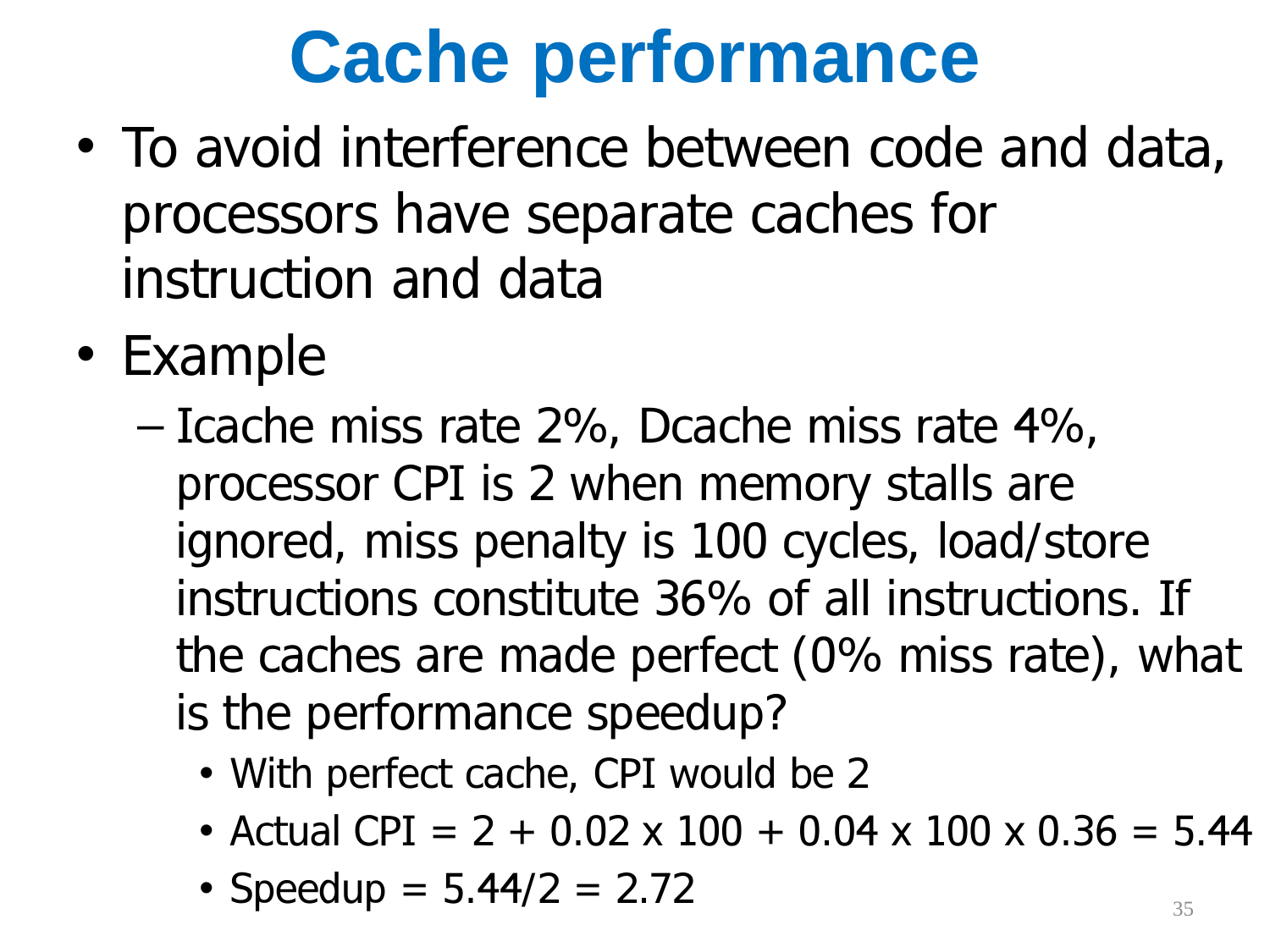

# Cache performance
To avoid interference between code and data, processors have separate caches for instruction and data
Example
Icache miss rate 2%, Dcache miss rate 4%, processor CPI is 2 when memory stalls are ignored, miss penalty is 100 cycles, load/store instructions constitute 36% of all instructions. If the caches are made perfect (0% miss rate), what is the performance speedup?
With perfect cache, CPI would be 2
Actual CPI = 2 + 0.02 x 100 + 0.04 x 100 x 0.36 = 5.44
Speedup = 5.44/2 = 2.72
35